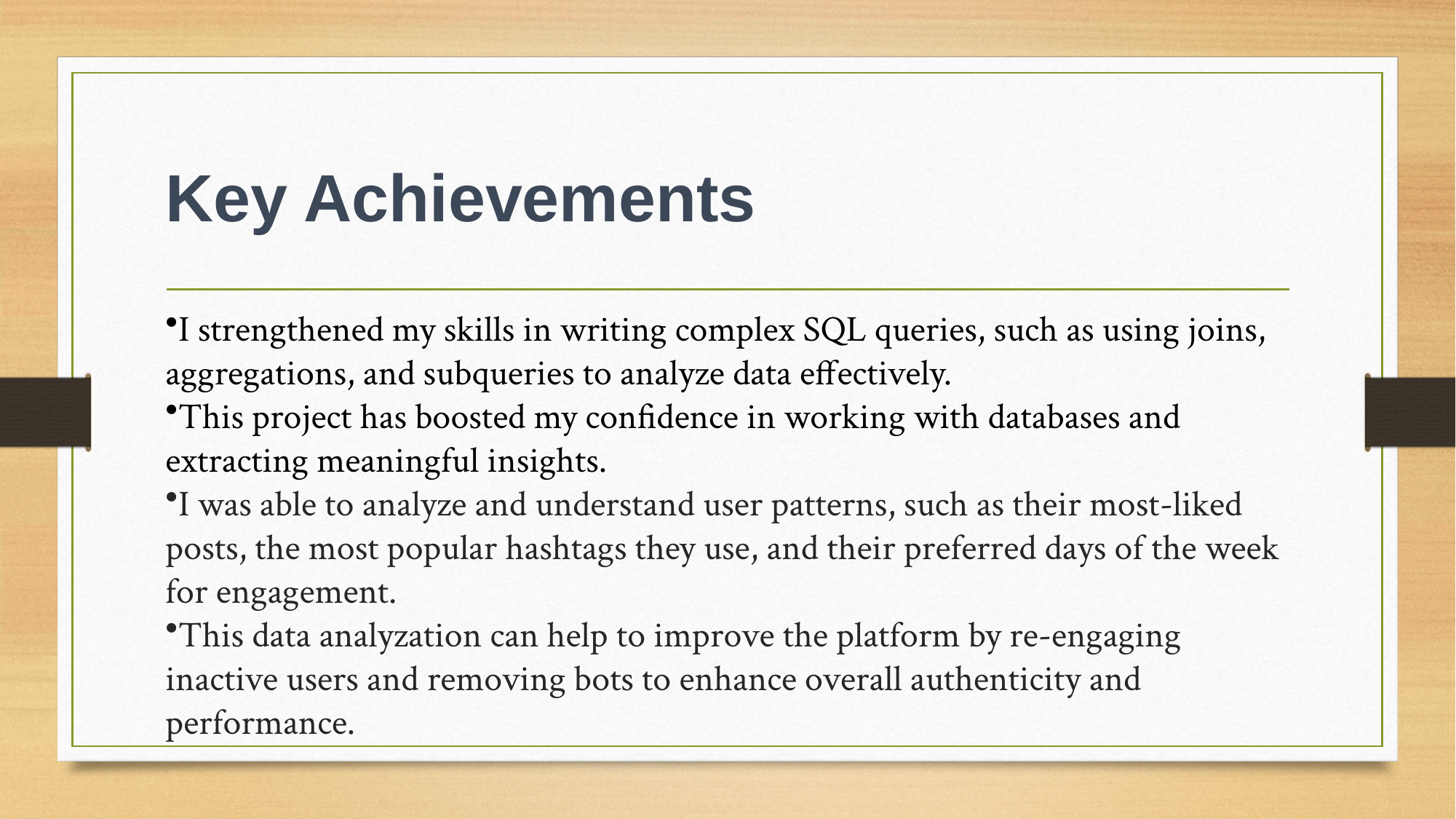

# Key Achievements

I strengthened my skills in writing complex SQL queries, such as using joins, aggregations, and subqueries to analyze data effectively.
This project has boosted my confidence in working with databases and extracting meaningful insights.
I was able to analyze and understand user patterns, such as their most-liked posts, the most popular hashtags they use, and their preferred days of the week for engagement.
This data analyzation can help to improve the platform by re-engaging inactive users and removing bots to enhance overall authenticity and performance.